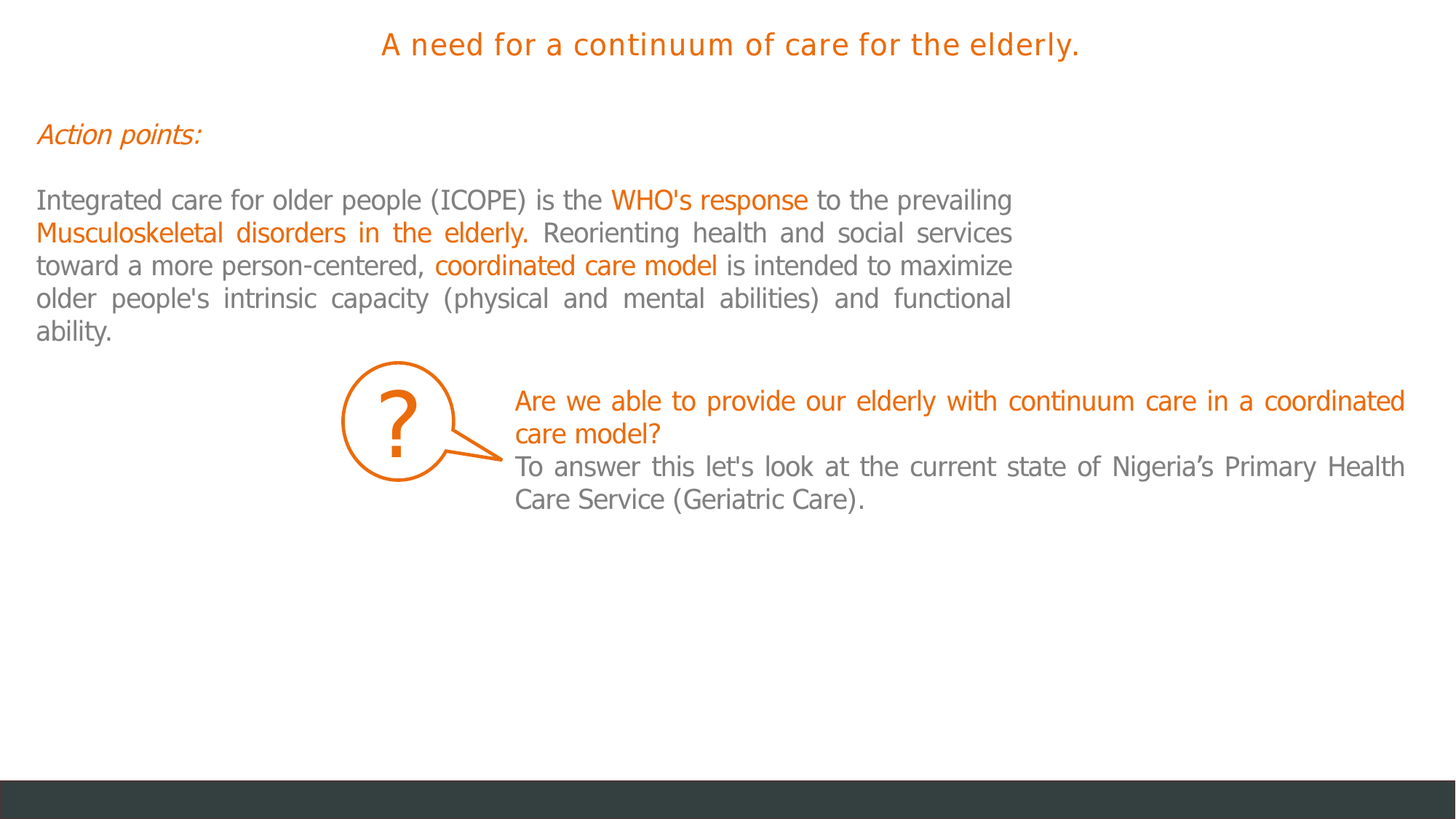

A need for a continuum of care for the elderly.
Action points:

Integrated care for older people (ICOPE) is the WHO's response to the prevailing Musculoskeletal disorders in the elderly. Reorienting health and social services toward a more person-centered, coordinated care model is intended to maximize older people's intrinsic capacity (physical and mental abilities) and functional ability.
?
Are we able to provide our elderly with continuum care in a coordinated care model?
To answer this let's look at the current state of Nigeria’s Primary Health Care Service (Geriatric Care).